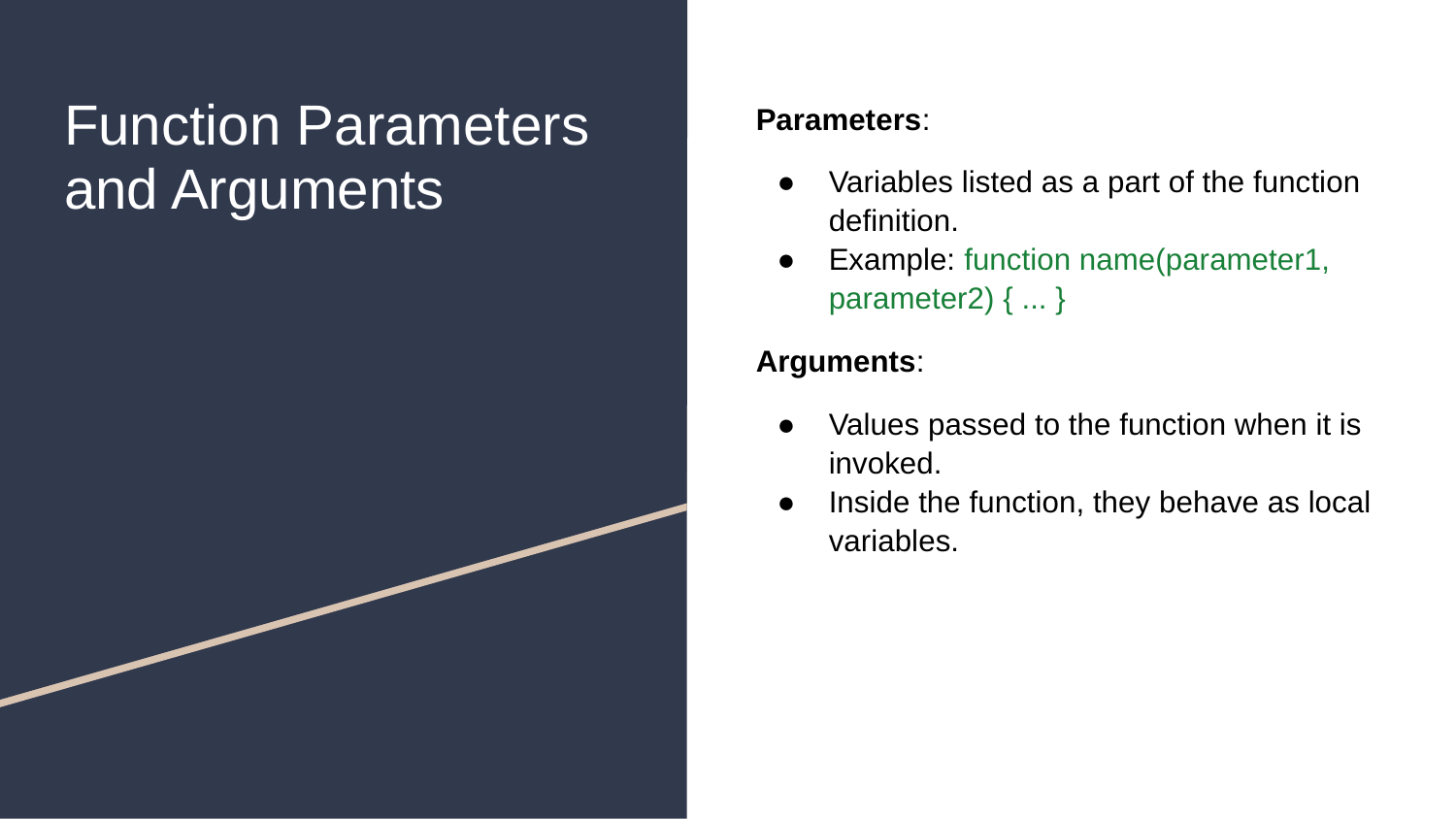

# Function Parameters and Arguments
Parameters:
Variables listed as a part of the function definition.
Example: function name(parameter1, parameter2) { ... }
Arguments:
Values passed to the function when it is invoked.
Inside the function, they behave as local variables.